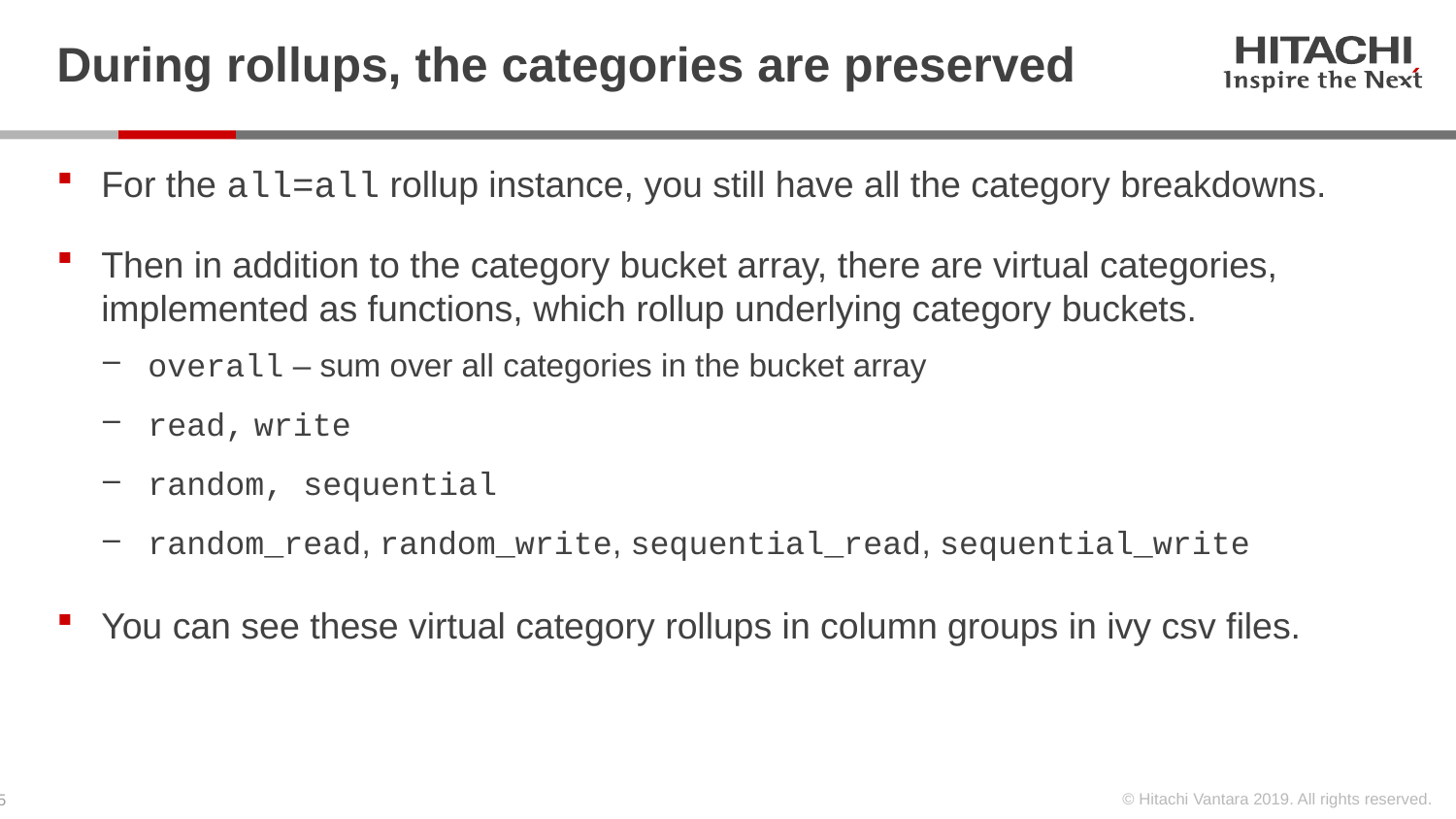

# During rollups, the categories are preserved
For the all=all rollup instance, you still have all the category breakdowns.
Then in addition to the category bucket array, there are virtual categories, implemented as functions, which rollup underlying category buckets.
overall – sum over all categories in the bucket array
read, write
random, sequential
random_read, random_write, sequential_read, sequential_write
You can see these virtual category rollups in column groups in ivy csv files.